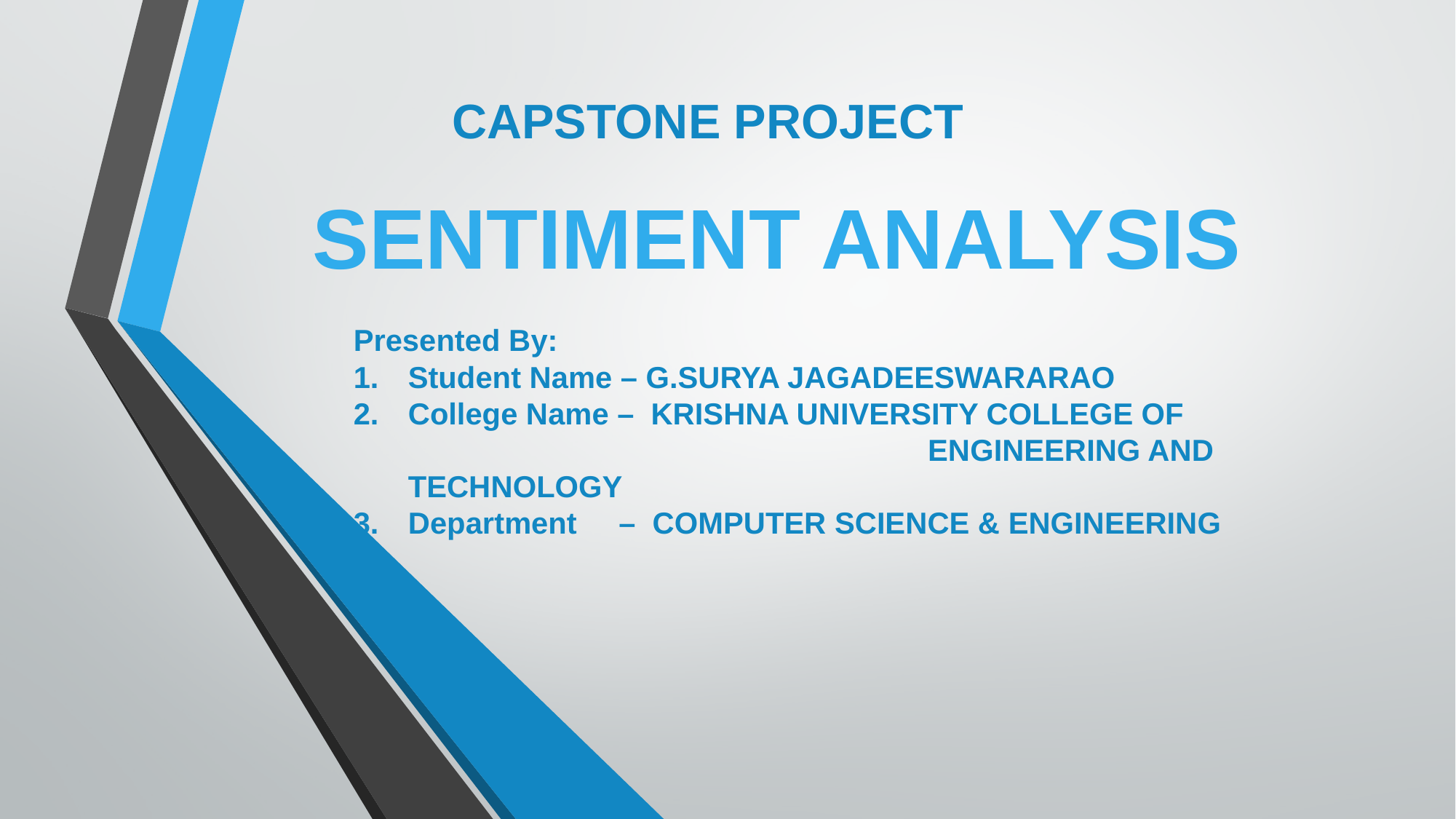

CAPSTONE PROJECT
# SENTIMENT ANALYSIS
Presented By:
Student Name – G.SURYA JAGADEESWARARAO
College Name –  KRISHNA UNIVERSITY COLLEGE OF     			                       ENGINEERING AND TECHNOLOGY
Department     –  COMPUTER SCIENCE & ENGINEERING